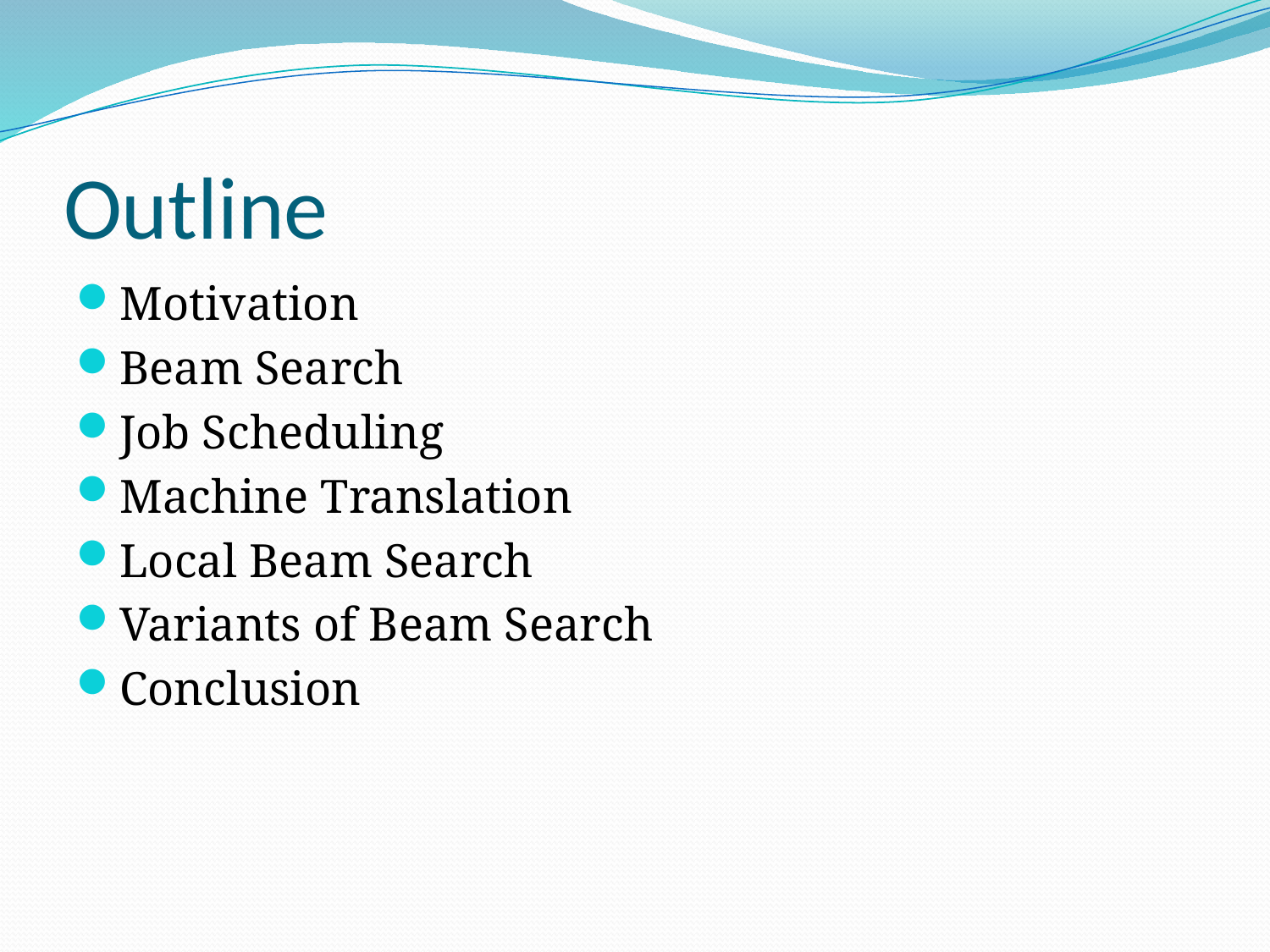

# Outline
Motivation
Beam Search
Job Scheduling
Machine Translation
Local Beam Search
Variants of Beam Search
Conclusion